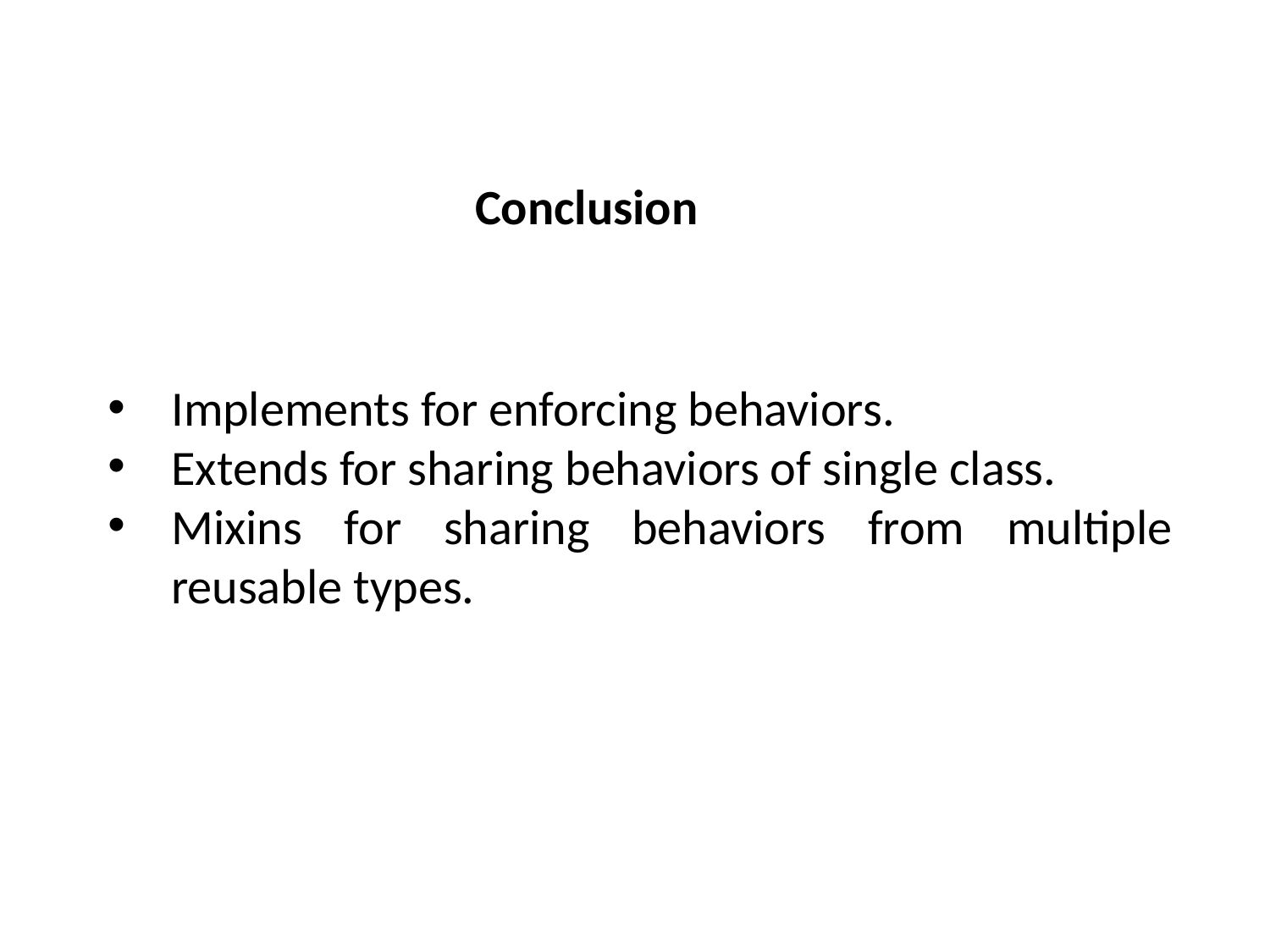

Conclusion
Implements for enforcing behaviors.
Extends for sharing behaviors of single class.
Mixins for sharing behaviors from multiple reusable types.